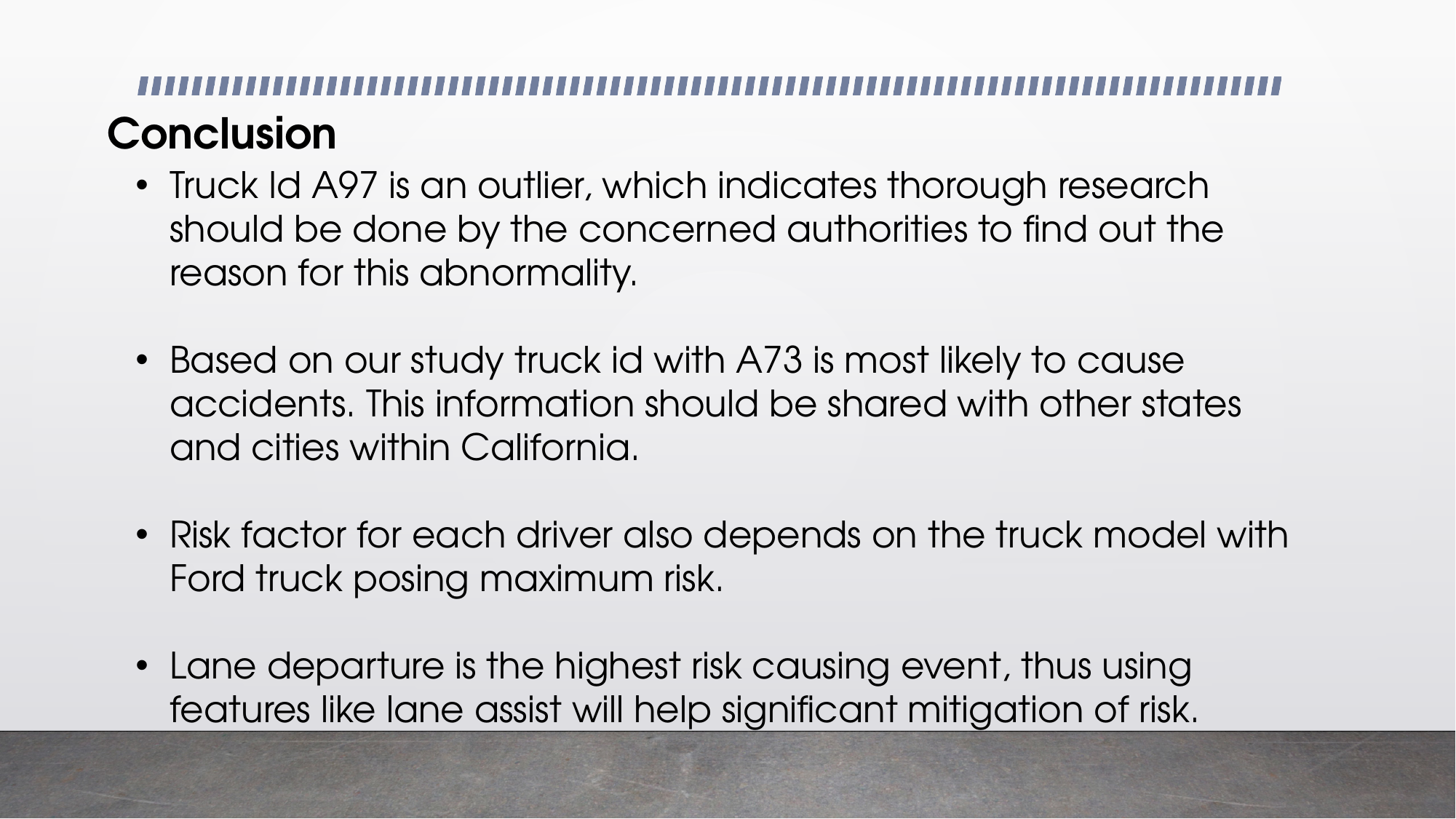

Conclusion
Truck Id A97 is an outlier, which indicates thorough research should be done by the concerned authorities to find out the reason for this abnormality.

Based on our study truck id with A73 is most likely to cause accidents. This information should be shared with other states and cities within California.

Risk factor for each driver also depends on the truck model with Ford truck posing maximum risk.

Lane departure is the highest risk causing event, thus using features like lane assist will help significant mitigation of risk.